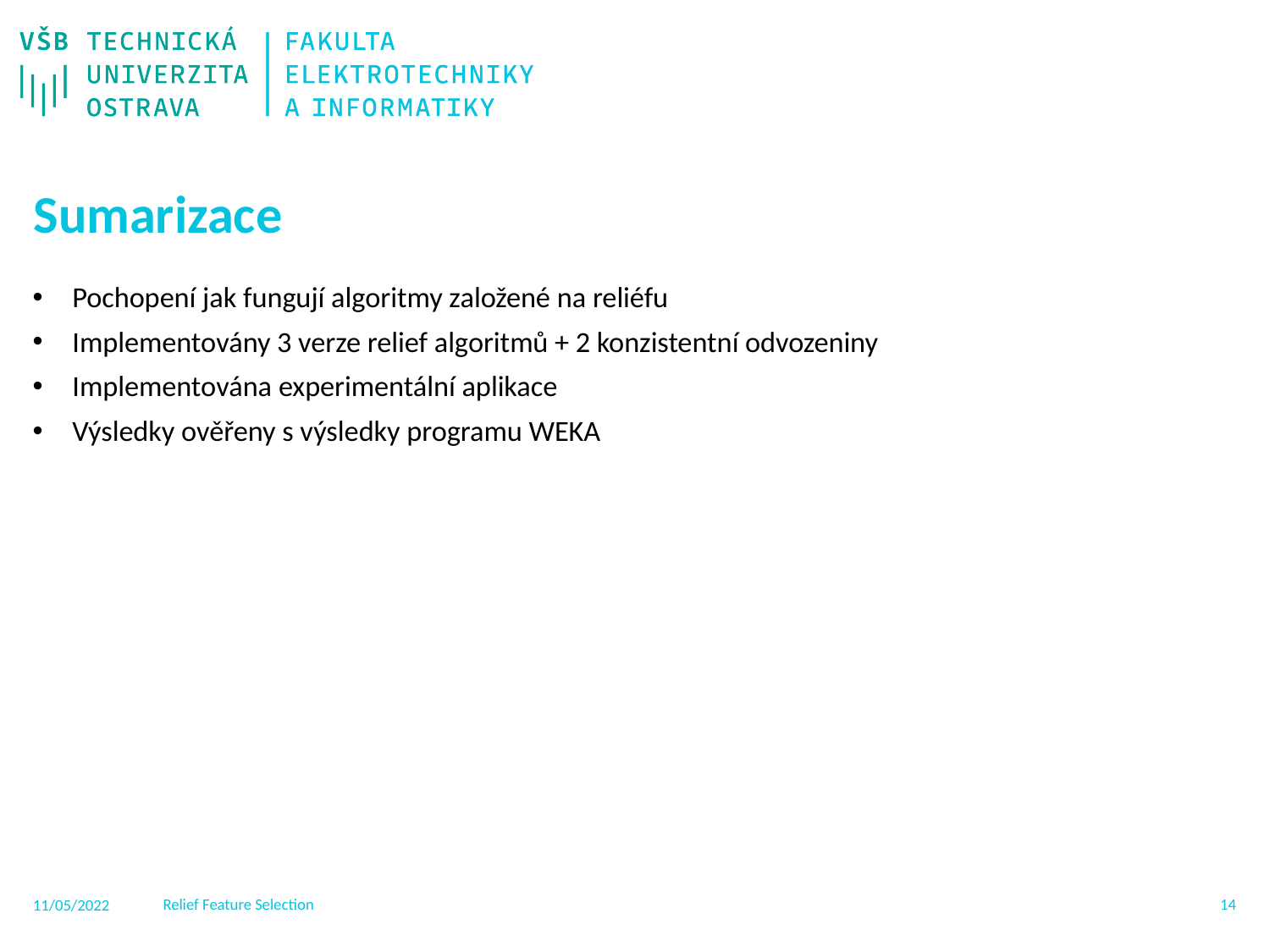

# Sumarizace
Pochopení jak fungují algoritmy založené na reliéfu
Implementovány 3 verze relief algoritmů + 2 konzistentní odvozeniny
Implementována experimentální aplikace
Výsledky ověřeny s výsledky programu WEKA
14
Relief Feature Selection
11/05/2022